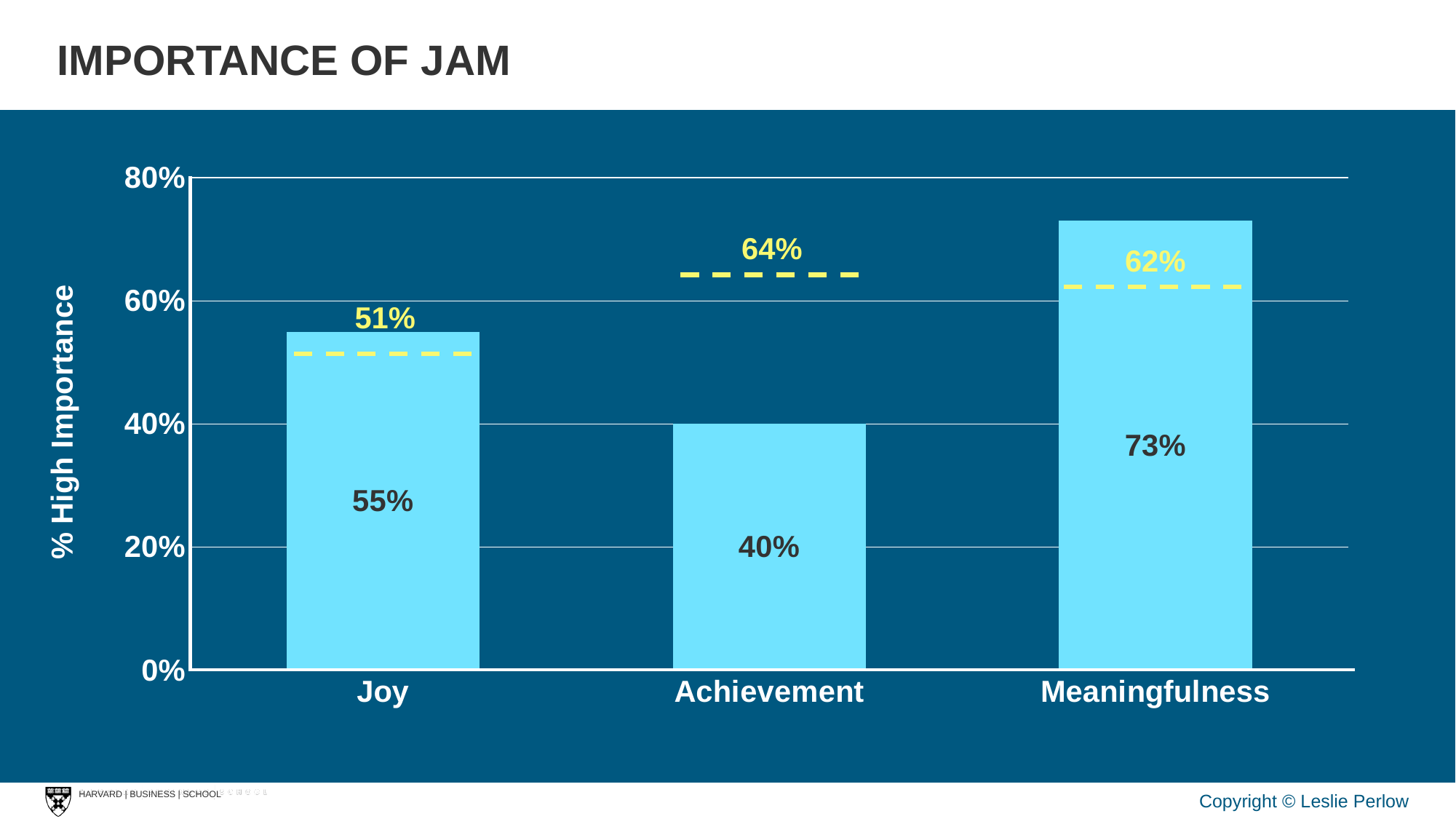

IMPORTANCE OF JAM

### Chart

| Category | HBS |
|---|---|
| Joy | 0.55 |
| Achievement | 0.4 |
| Meaningfulness | 0.73 |
64%
62%
51%
% High Importance